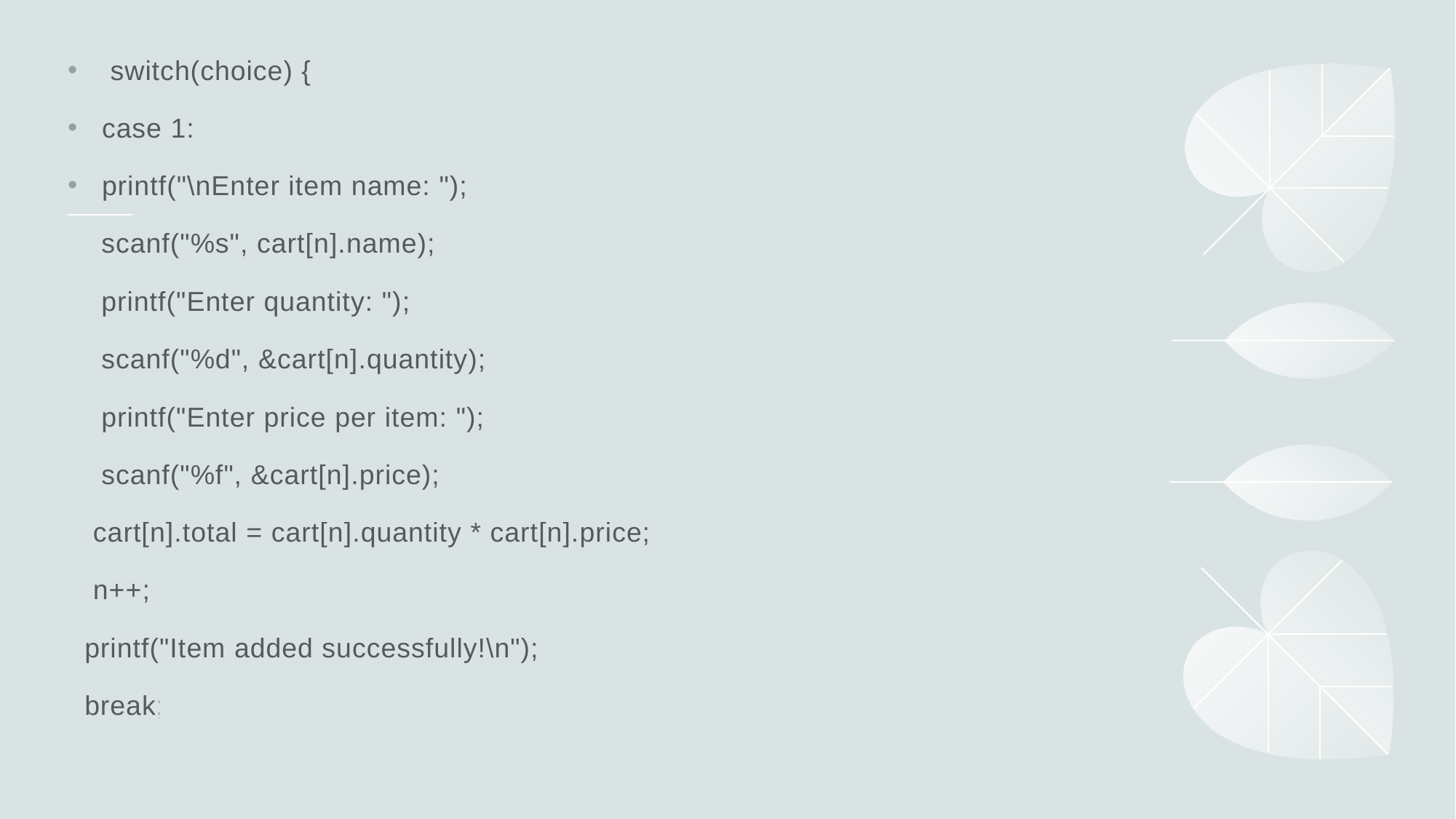

switch(choice) {
case 1:
printf("\nEnter item name: ");
    scanf("%s", cart[n].name);
    printf("Enter quantity: ");
    scanf("%d", &cart[n].quantity);
    printf("Enter price per item: ");
    scanf("%f", &cart[n].price);
   cart[n].total = cart[n].quantity * cart[n].price;
   n++;
  printf("Item added successfully!\n");
  break;